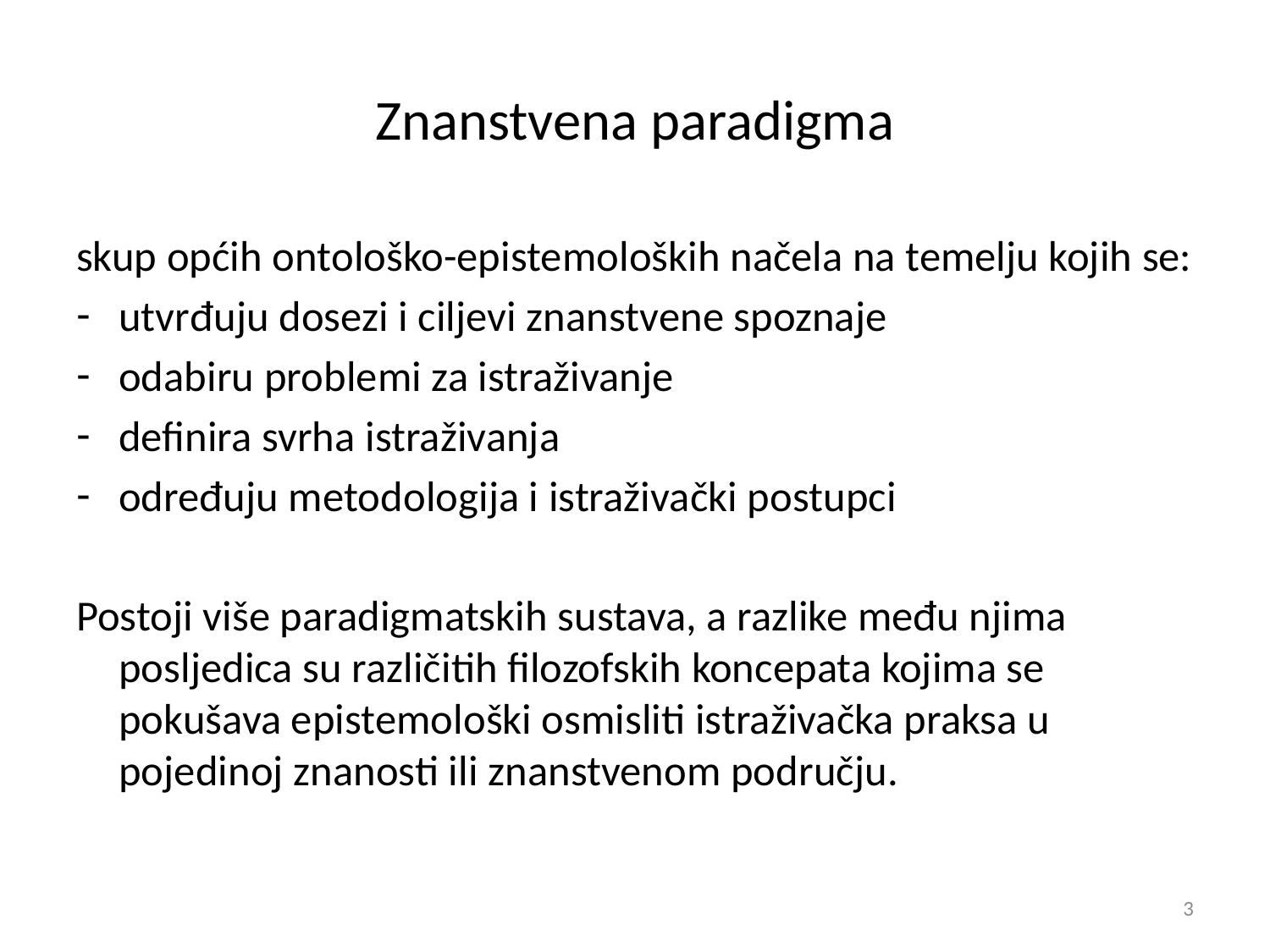

# Znanstvena paradigma
skup općih ontološko-epistemoloških načela na temelju kojih se:
utvrđuju dosezi i ciljevi znanstvene spoznaje
odabiru problemi za istraživanje
definira svrha istraživanja
određuju metodologija i istraživački postupci

Postoji više paradigmatskih sustava, a razlike među njima posljedica su različitih filozofskih koncepata kojima se pokušava epistemološki osmisliti istraživačka praksa u pojedinoj znanosti ili znanstvenom području.
3